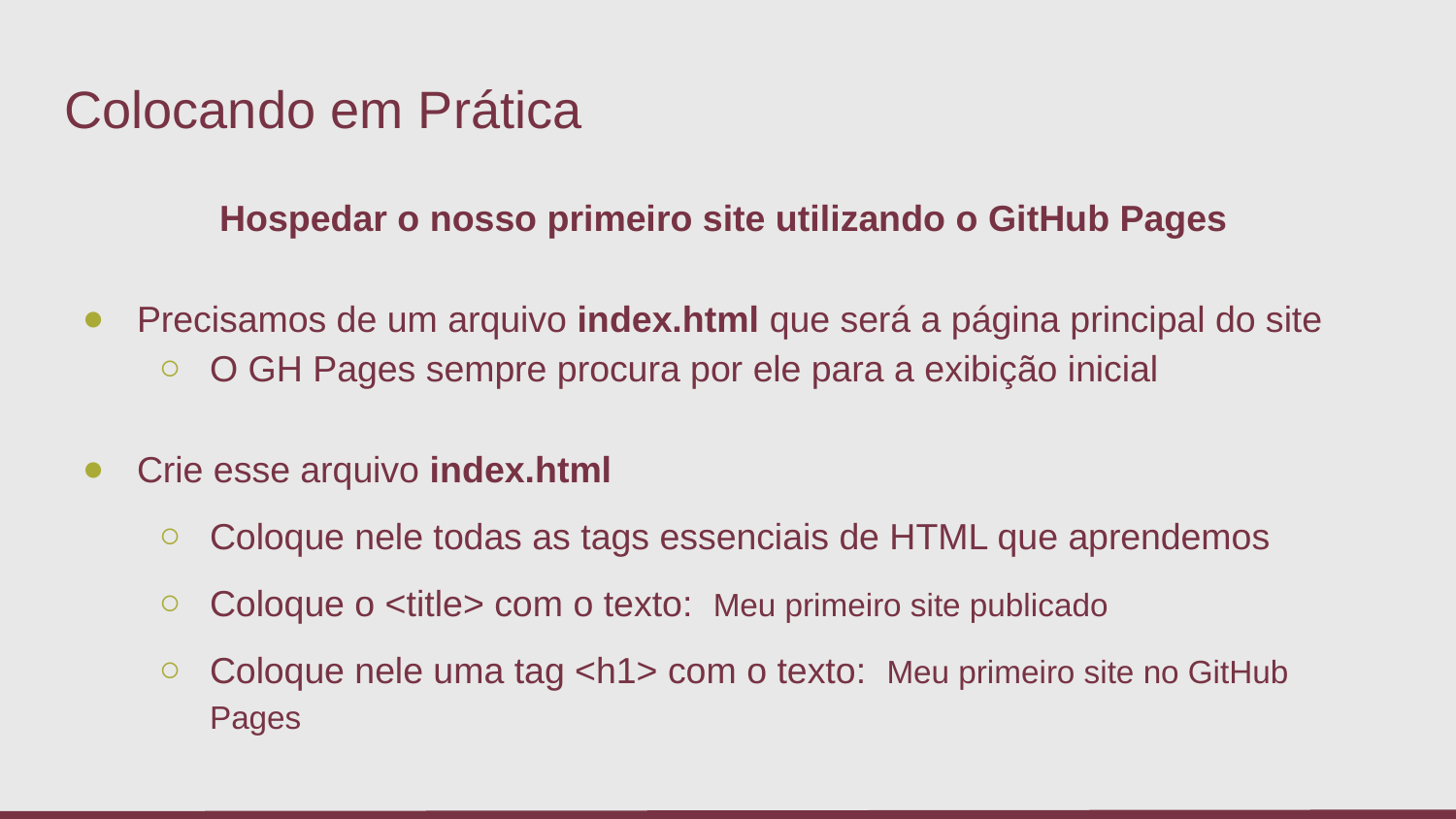

Colocando em Prática

Hospedar o nosso primeiro site utilizando o GitHub Pages

Precisamos de um arquivo index.html que será a página principal do site
O GH Pages sempre procura por ele para a exibição inicial

Crie esse arquivo index.html

Coloque nele todas as tags essenciais de HTML que aprendemos

Coloque o <title> com o texto:  Meu primeiro site publicado

Coloque nele uma tag <h1> com o texto:  Meu primeiro site no GitHub Pages